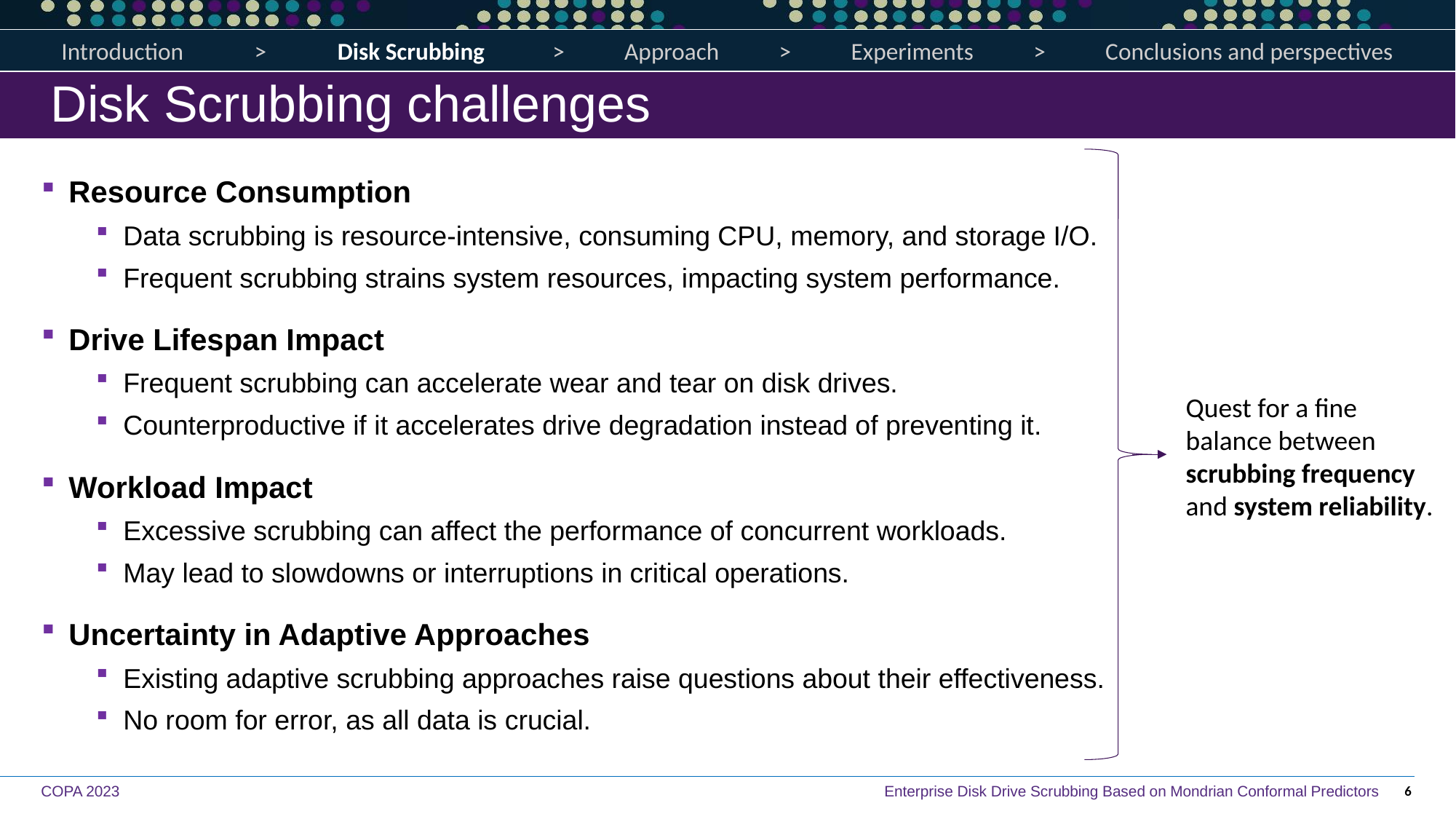

Introduction             >             Disk Scrubbing	          >           Approach           >           Experiments           >           Conclusions and perspectives
Disk Scrubbing challenges

Resource Consumption
Data scrubbing is resource-intensive, consuming CPU, memory, and storage I/O.
Frequent scrubbing strains system resources, impacting system performance.
Drive Lifespan Impact
Frequent scrubbing can accelerate wear and tear on disk drives.
Counterproductive if it accelerates drive degradation instead of preventing it.
Workload Impact
Excessive scrubbing can affect the performance of concurrent workloads.
May lead to slowdowns or interruptions in critical operations.
Uncertainty in Adaptive Approaches
Existing adaptive scrubbing approaches raise questions about their effectiveness.
No room for error, as all data is crucial.

Quest for a fine balance between scrubbing frequency and system reliability.
6